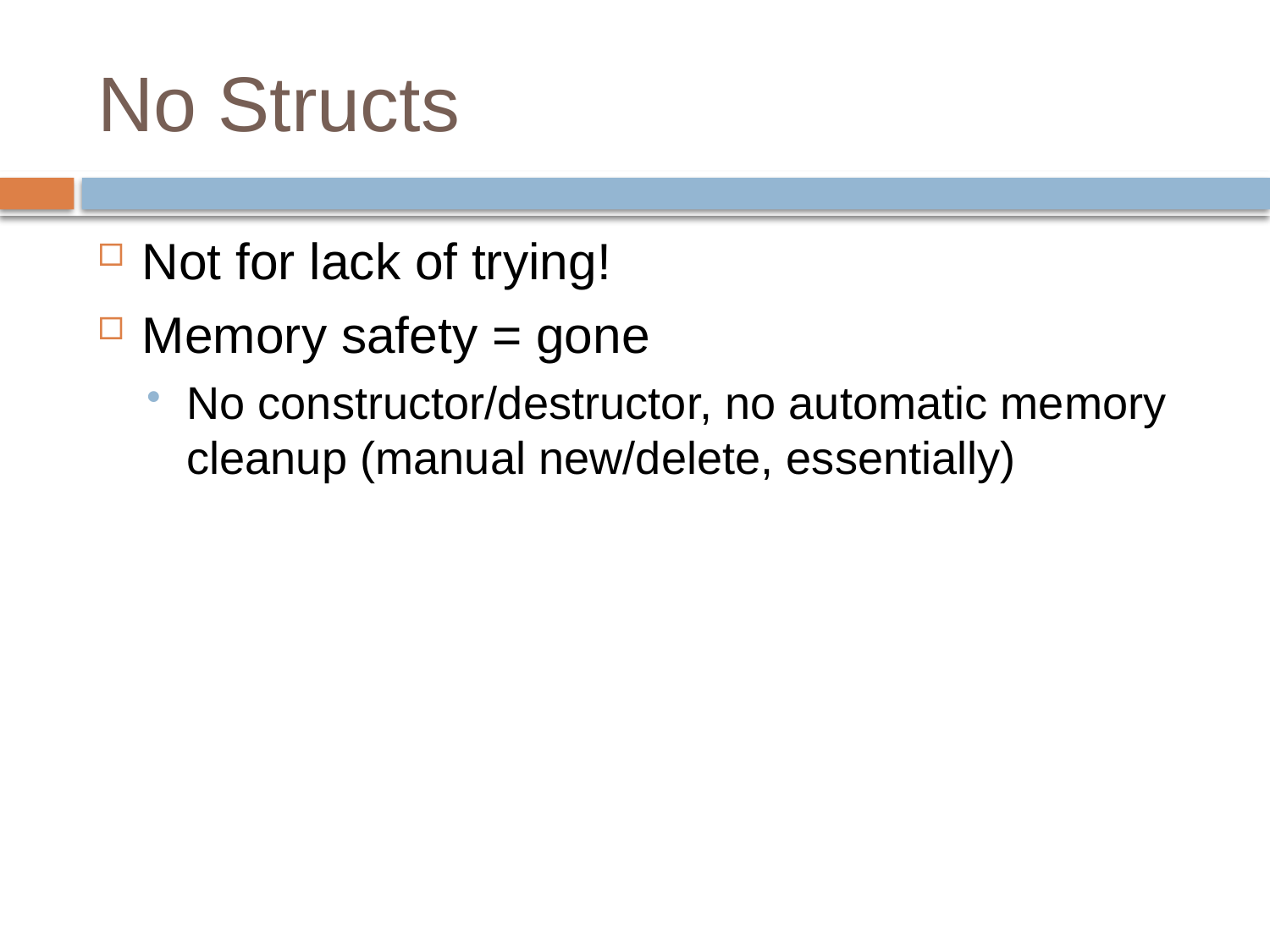

# No Structs
Not for lack of trying!
Memory safety = gone
No constructor/destructor, no automatic memory cleanup (manual new/delete, essentially)